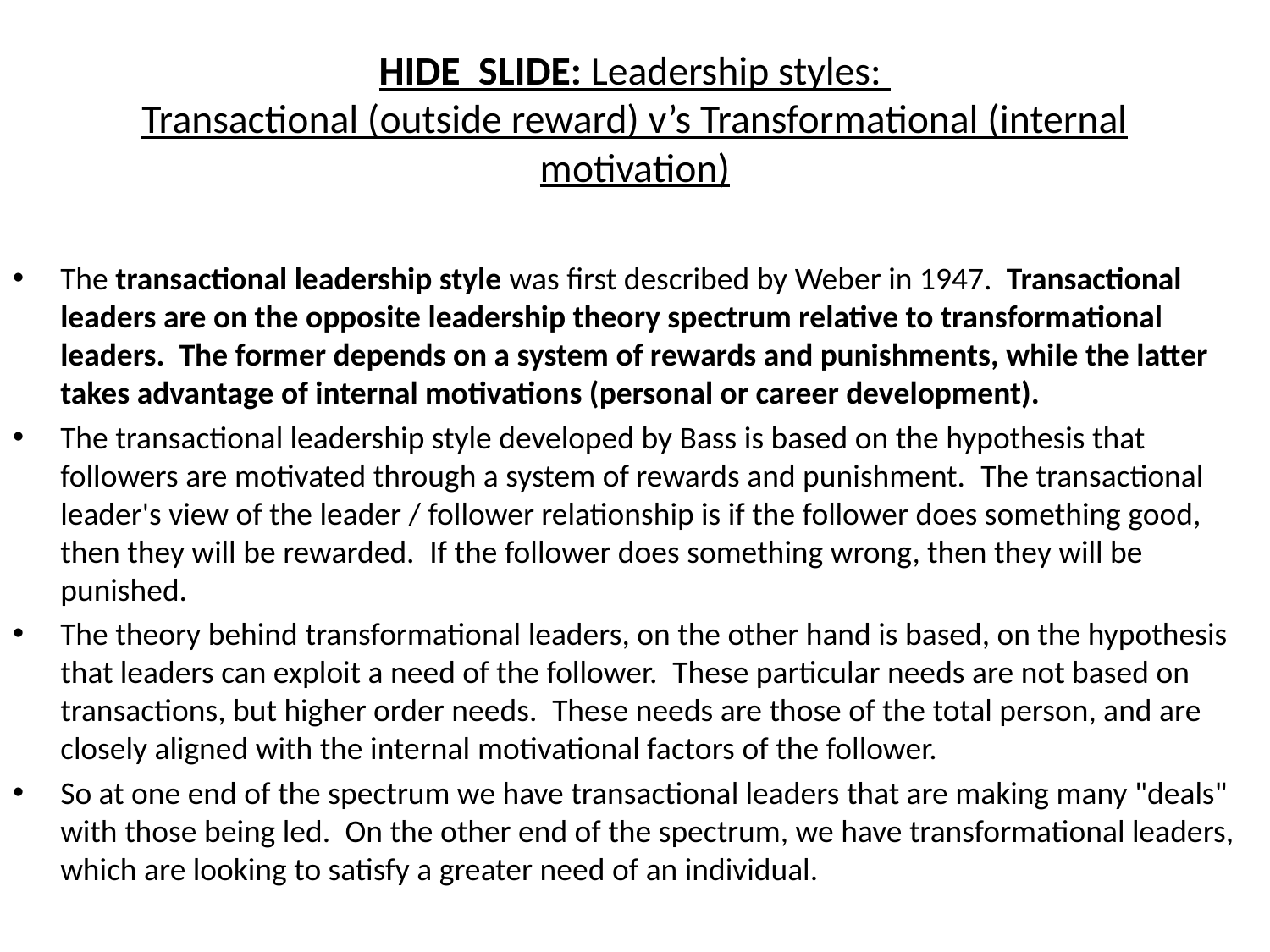

# HIDE  SLIDE: Leadership styles: Transactional (outside reward) v’s Transformational (internal motivation)
The transactional leadership style was first described by Weber in 1947.  Transactional leaders are on the opposite leadership theory spectrum relative to transformational leaders.  The former depends on a system of rewards and punishments, while the latter takes advantage of internal motivations (personal or career development).
The transactional leadership style developed by Bass is based on the hypothesis that followers are motivated through a system of rewards and punishment.  The transactional leader's view of the leader / follower relationship is if the follower does something good, then they will be rewarded.  If the follower does something wrong, then they will be punished.
The theory behind transformational leaders, on the other hand is based, on the hypothesis that leaders can exploit a need of the follower.  These particular needs are not based on transactions, but higher order needs.  These needs are those of the total person, and are closely aligned with the internal motivational factors of the follower.
So at one end of the spectrum we have transactional leaders that are making many "deals" with those being led.  On the other end of the spectrum, we have transformational leaders, which are looking to satisfy a greater need of an individual.